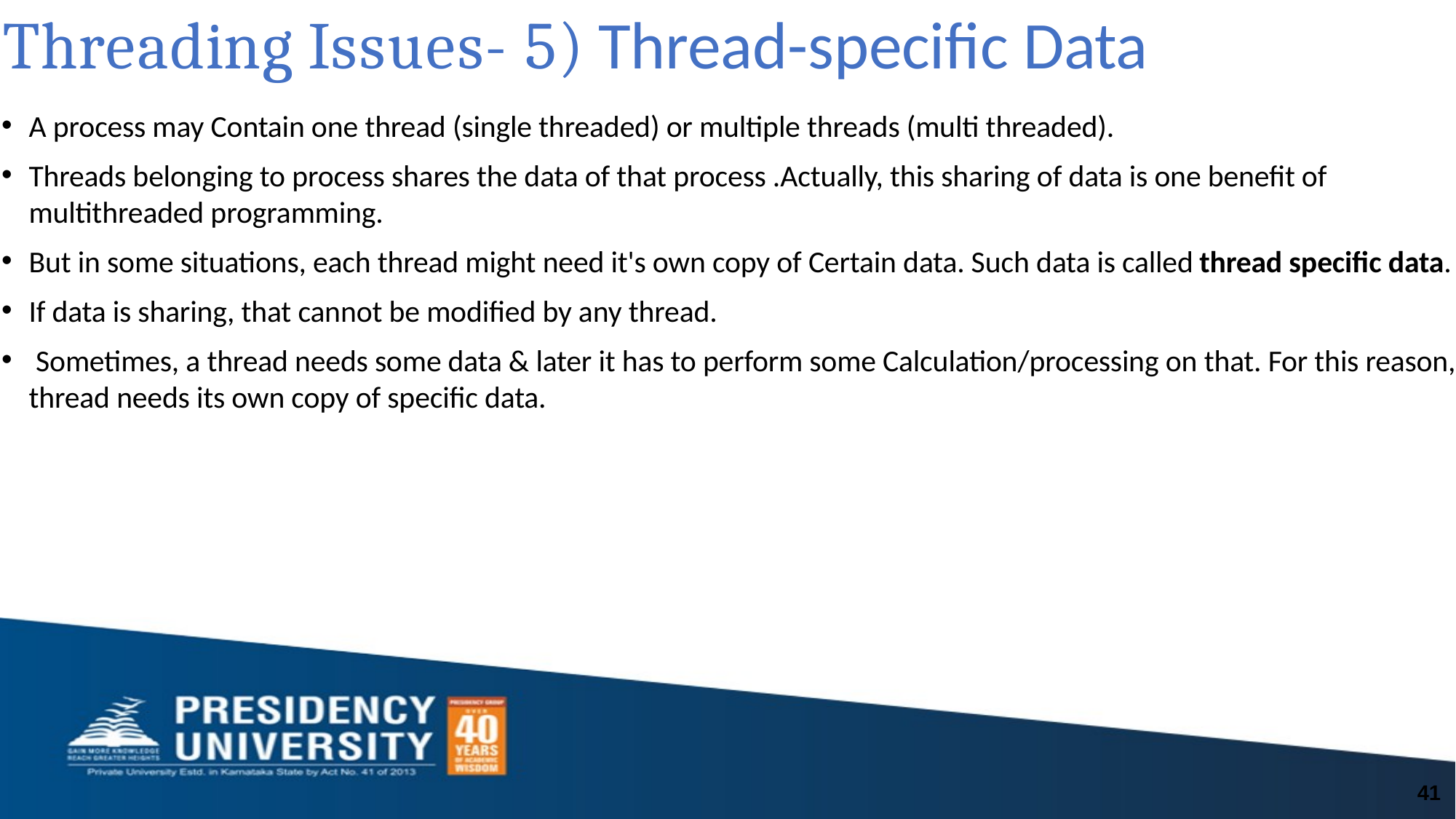

# Threading Issues- 5) Thread-specific Data
A process may Contain one thread (single threaded) or multiple threads (multi threaded).
Threads belonging to process shares the data of that process .Actually, this sharing of data is one benefit of multithreaded programming.
But in some situations, each thread might need it's own copy of Certain data. Such data is called thread specific data.
If data is sharing, that cannot be modified by any thread.
 Sometimes, a thread needs some data & later it has to perform some Calculation/processing on that. For this reason, thread needs its own copy of specific data.
41